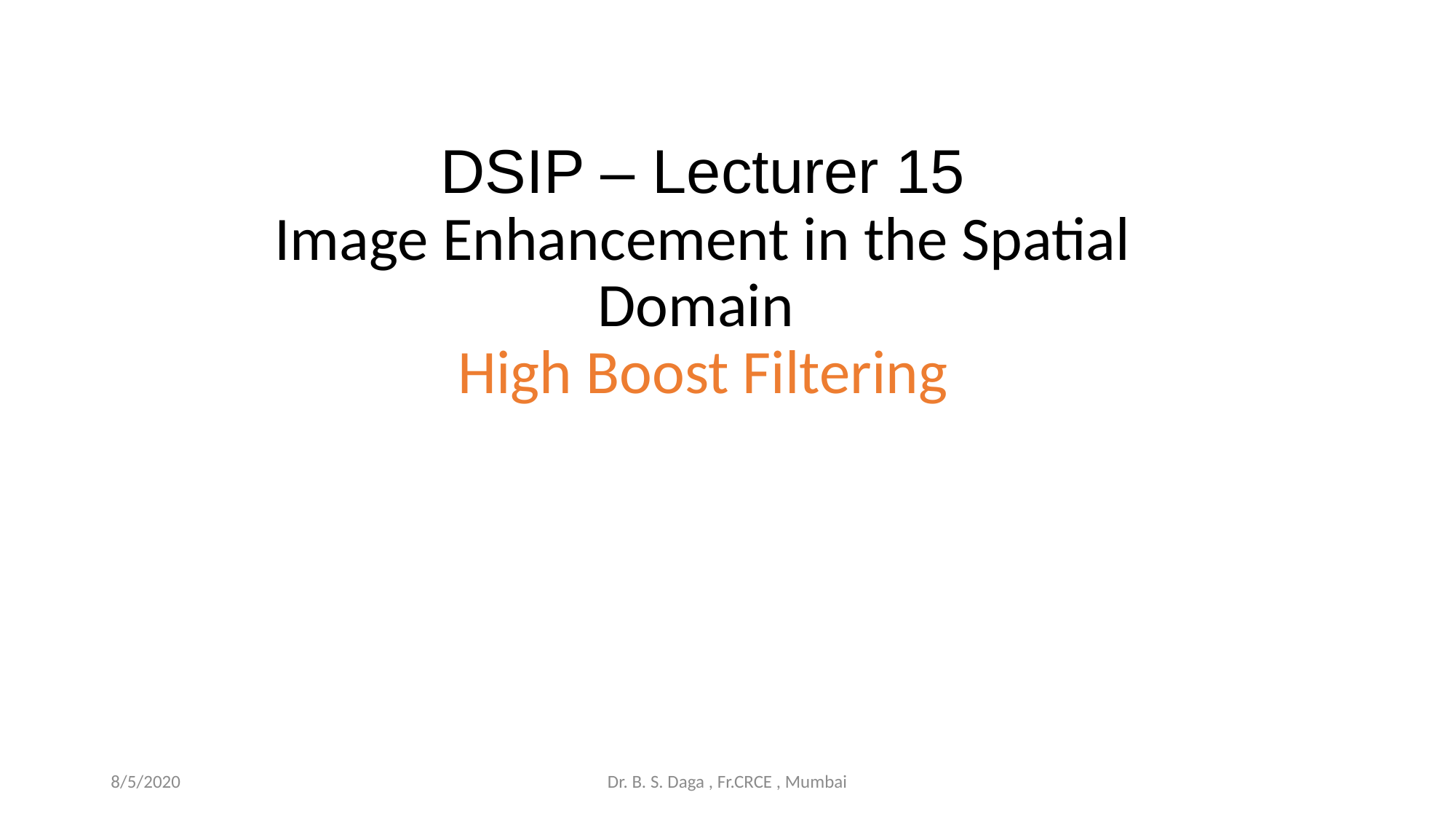

# DSIP – Lecturer 15 Image Enhancement in the Spatial Domain High Boost Filtering
8/5/2020
Dr. B. S. Daga , Fr.CRCE , Mumbai